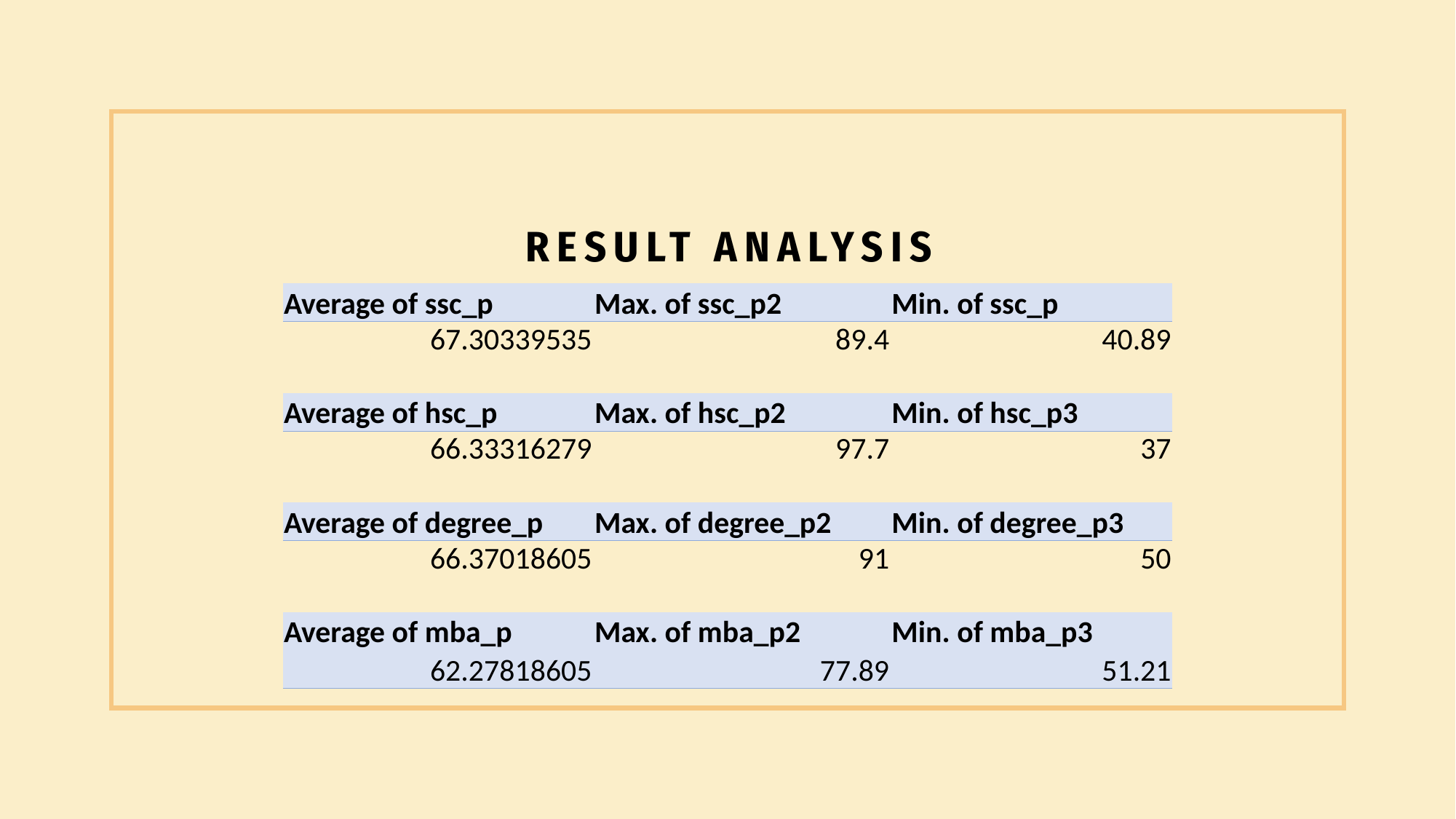

# Result analysis
| Average of ssc\_p | Max. of ssc\_p2 | Min. of ssc\_p |
| --- | --- | --- |
| 67.30339535 | 89.4 | 40.89 |
|  |  |  |
| Average of hsc\_p | Max. of hsc\_p2 | Min. of hsc\_p3 |
| 66.33316279 | 97.7 | 37 |
|  |  |  |
| Average of degree\_p | Max. of degree\_p2 | Min. of degree\_p3 |
| 66.37018605 | 91 | 50 |
|  |  |  |
| Average of mba\_p | Max. of mba\_p2 | Min. of mba\_p3 |
| 62.27818605 | 77.89 | 51.21 |